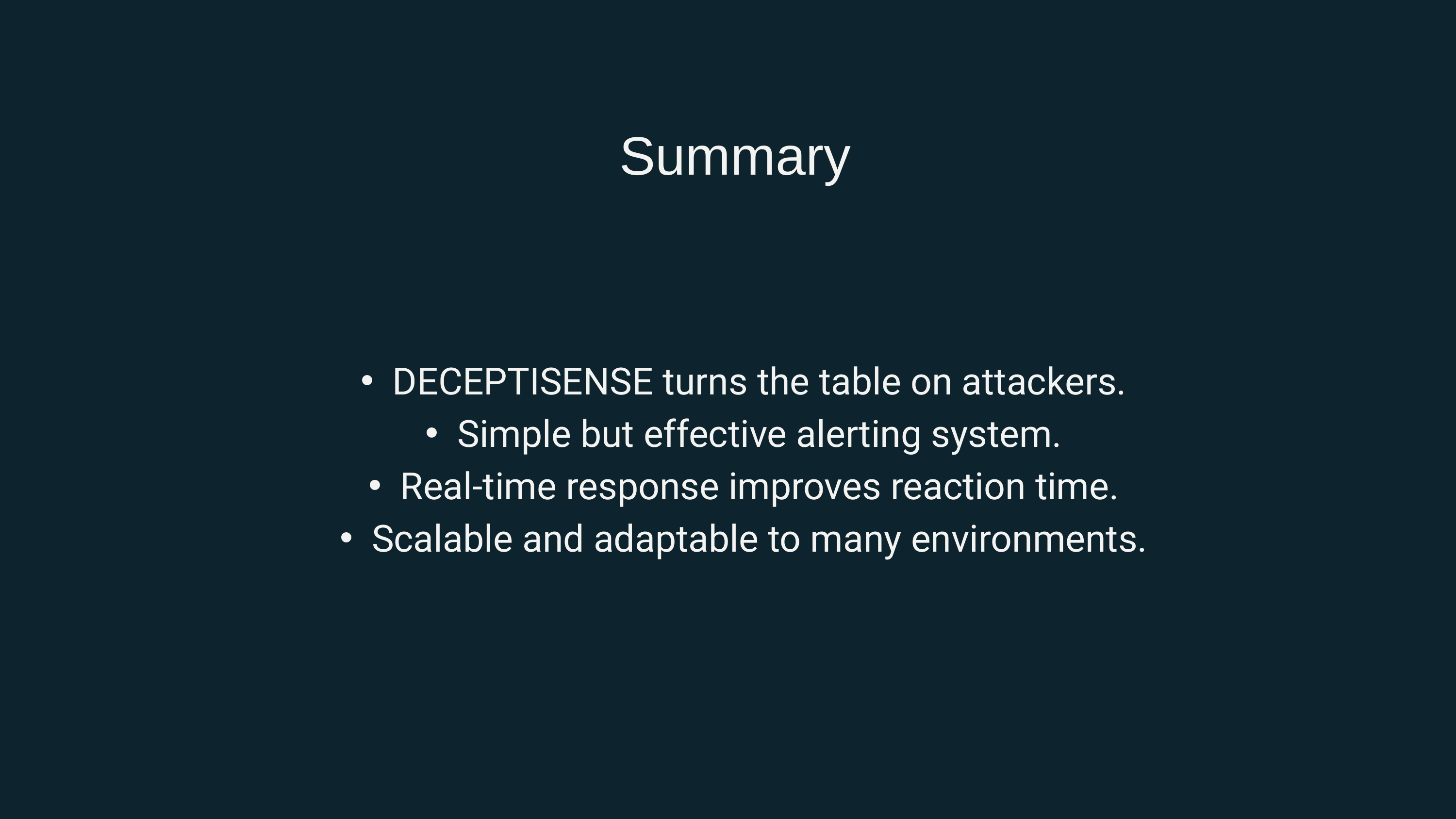

Summary
DECEPTISENSE turns the table on attackers.
Simple but effective alerting system.
Real-time response improves reaction time.
Scalable and adaptable to many environments.